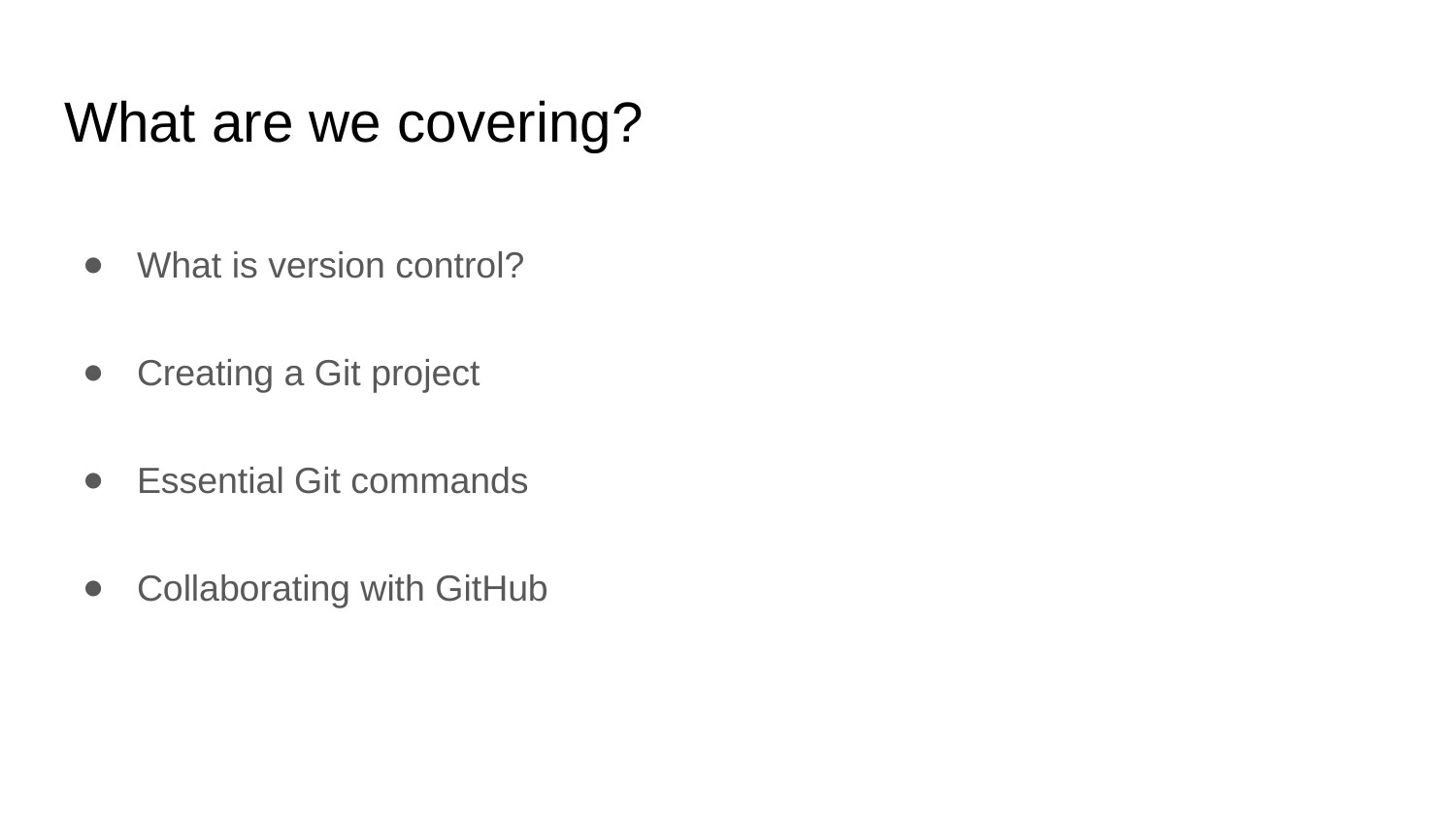

# What are we covering?
What is version control?
Creating a Git project
Essential Git commands
Collaborating with GitHub